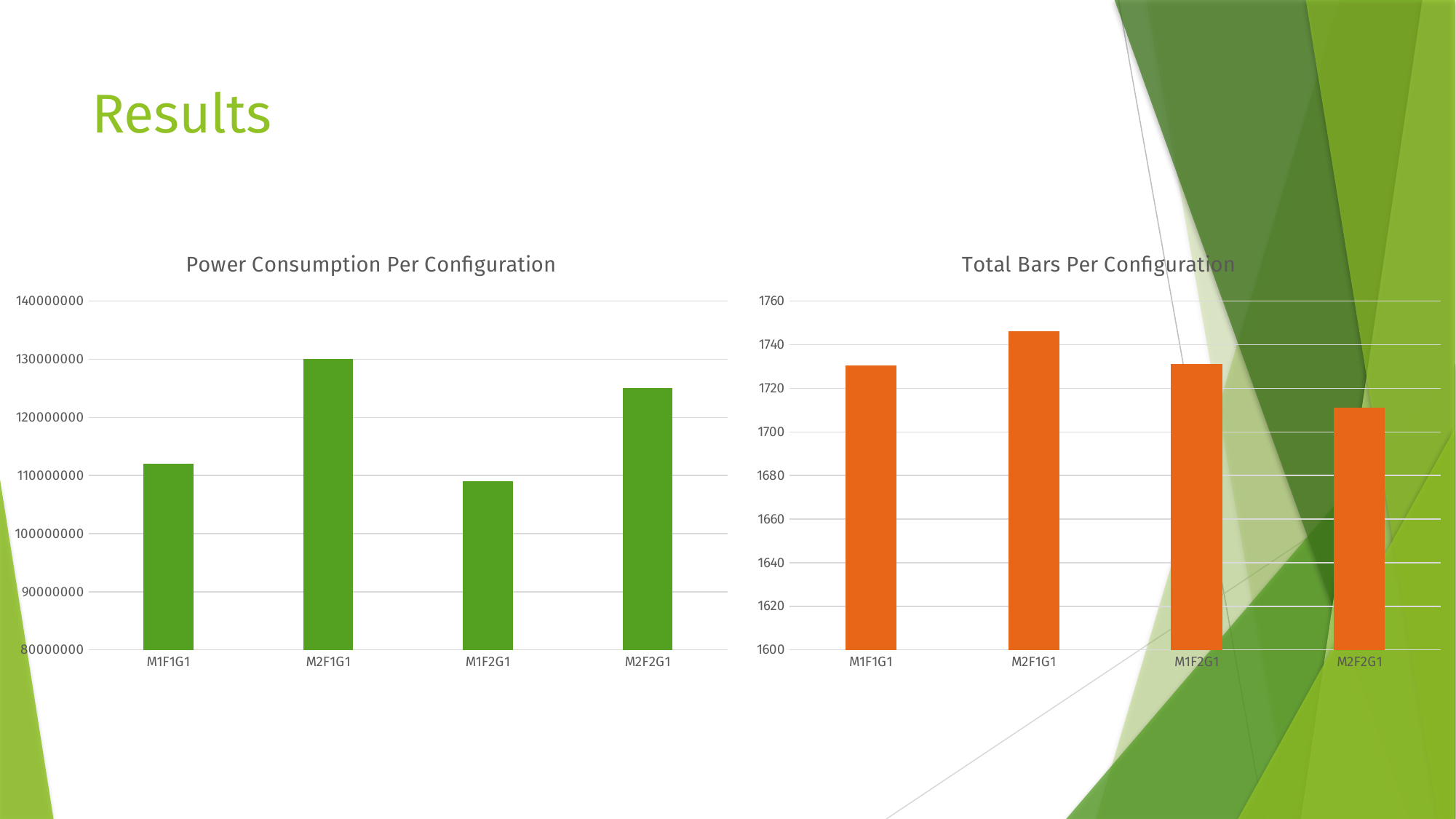

# Results

### Chart: Power Consumption Per Configuration

| Category |  |
|---|---|
| M1F1G1 | 112000000.00000001 |
| M2F1G1 | 130000000.0 |
| M1F2G1 | 109000000.00000001 |
| M2F2G1 | 125000000.0 |

### Chart: Total Bars Per Configuration

| Category |  |
|---|---|
| M1F1G1 | 1730.6000000000001 |
| M2F1G1 | 1746.0 |
| M1F2G1 | 1731.0 |
| M2F2G1 | 1710.95 |